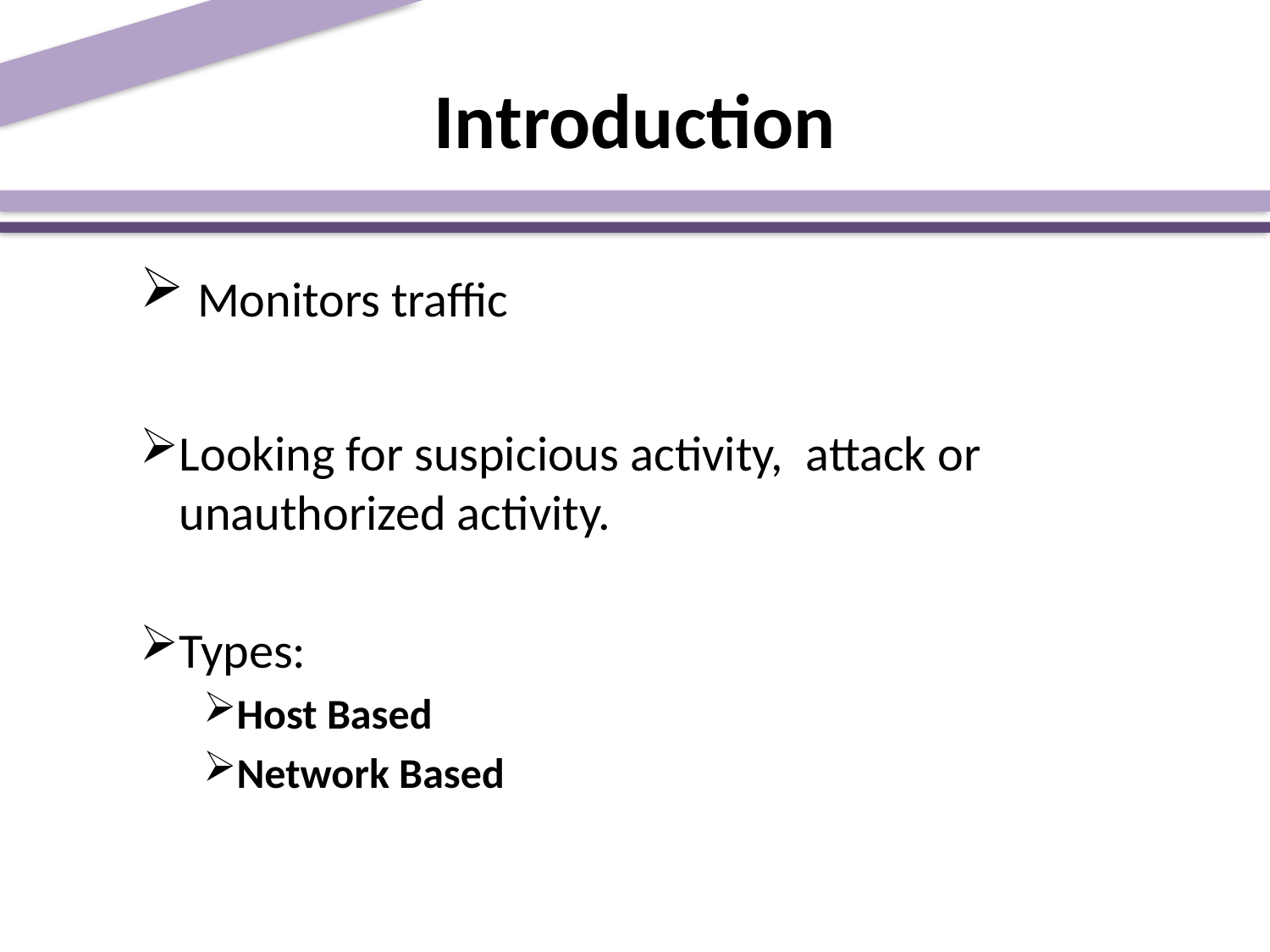

# Introduction

 Monitors traffic

Looking for suspicious activity,  attack or unauthorized activity.

Types:
Host Based
Network Based